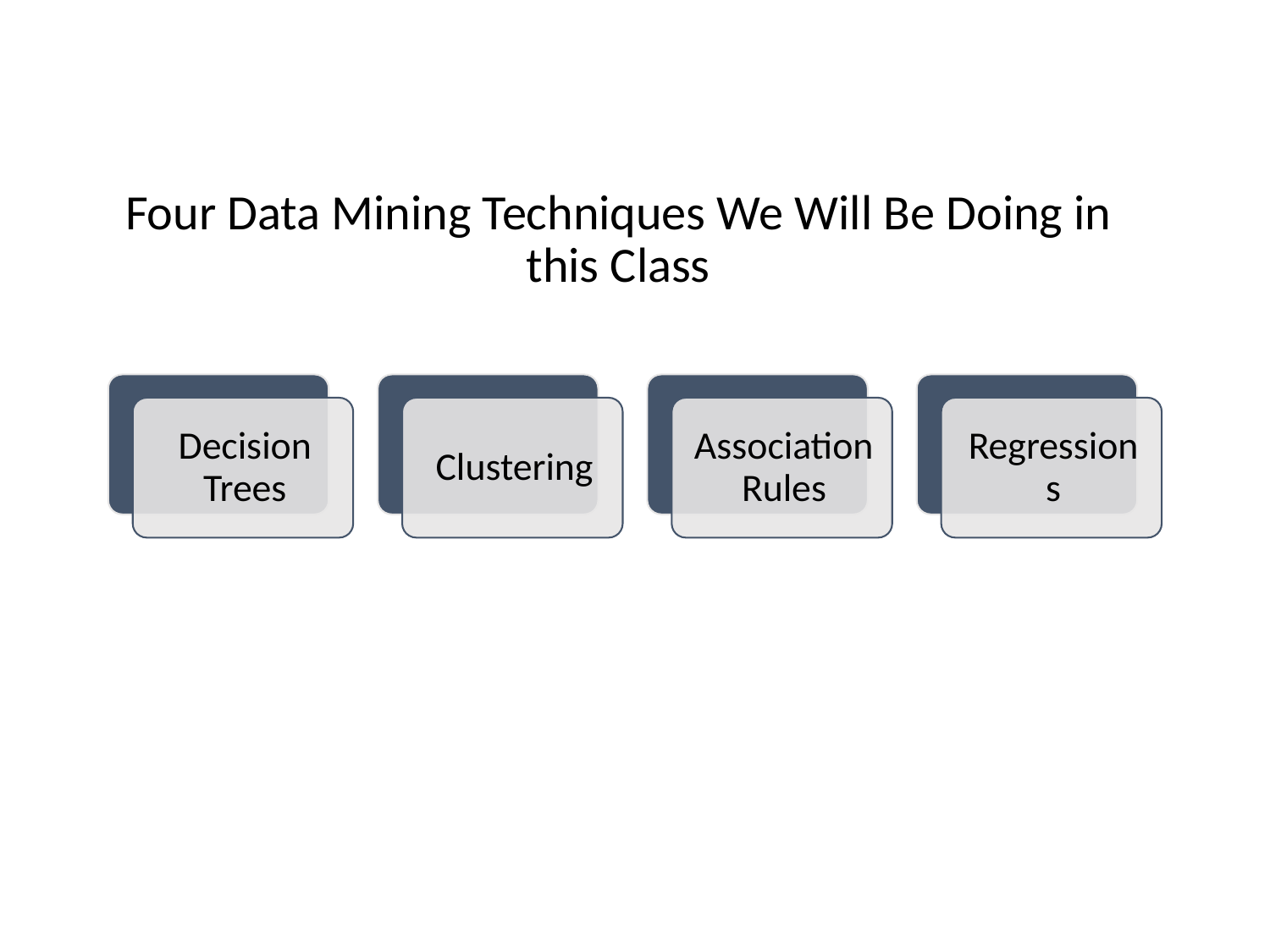

# Four Data Mining Techniques We Will Be Doing in this Class
Decision Trees
Clustering
Association Rules
Regressions